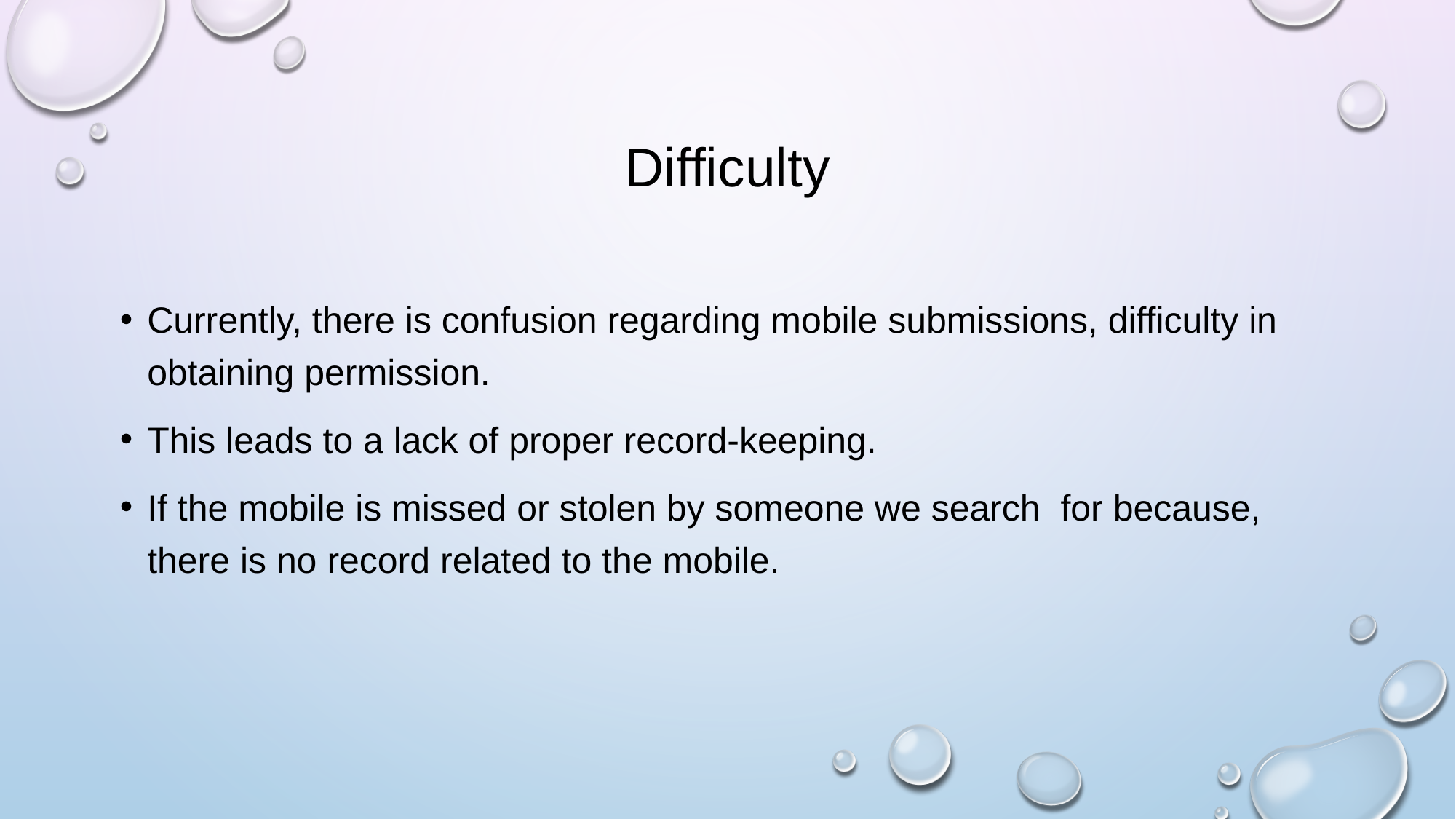

# Difficulty
Currently, there is confusion regarding mobile submissions, difficulty in obtaining permission.
This leads to a lack of proper record-keeping.
If the mobile is missed or stolen by someone we search  for because, there is no record related to the mobile.